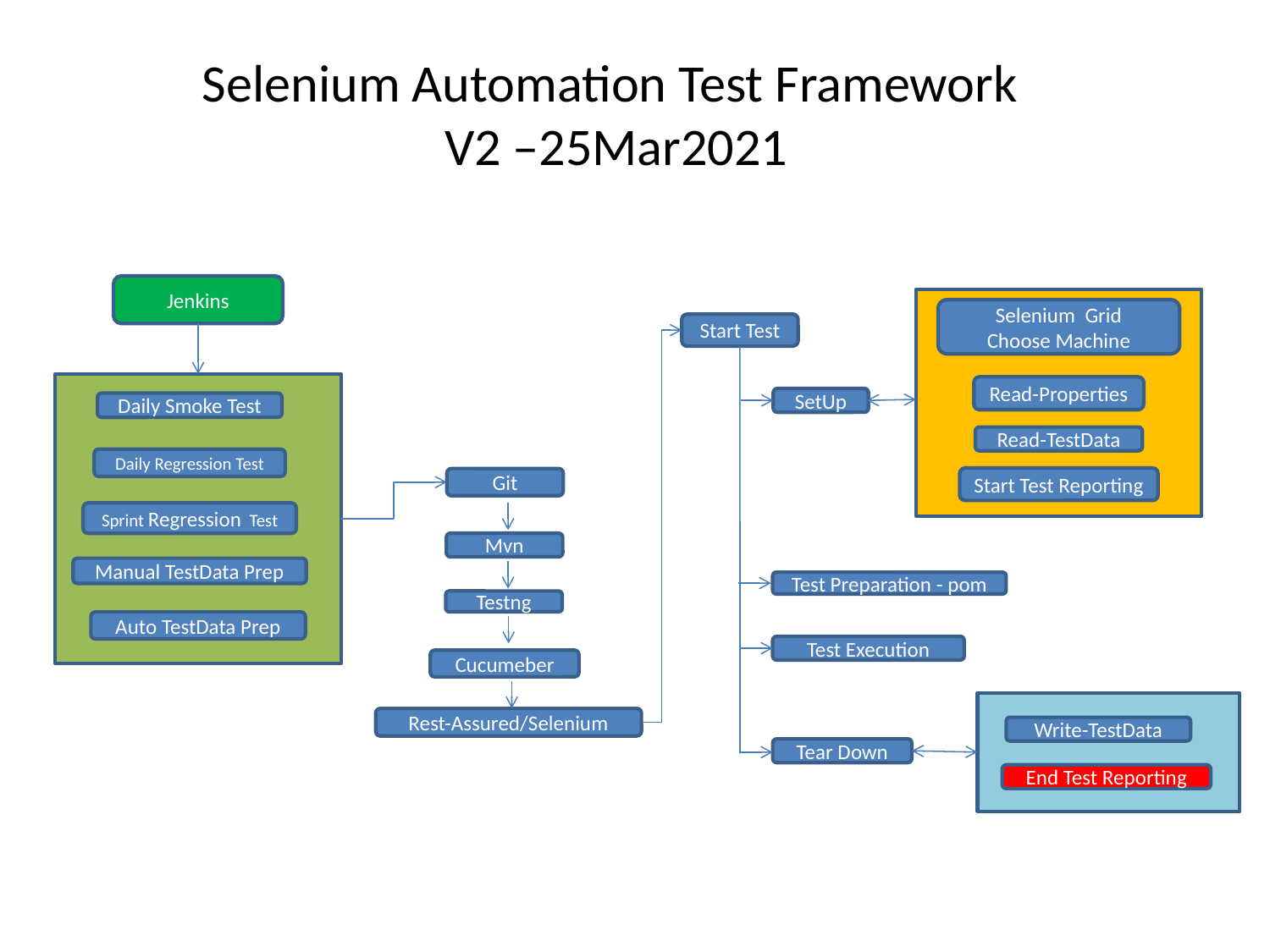

Selenium Automation Test Framework
V2 –25Mar2021
Jenkins

Selenium  Grid
Choose Machine
Start Test

Read-Properties
SetUp
Daily Smoke Test
Read-TestData
Daily Regression Test
Start Test Reporting
Git
Sprint Regression  Test
Mvn
Manual TestData Prep
Test Preparation - pom
Testng
Auto TestData Prep
Test Execution
Cucumeber

Rest-Assured/Selenium
Write-TestData
Tear Down
End Test Reporting